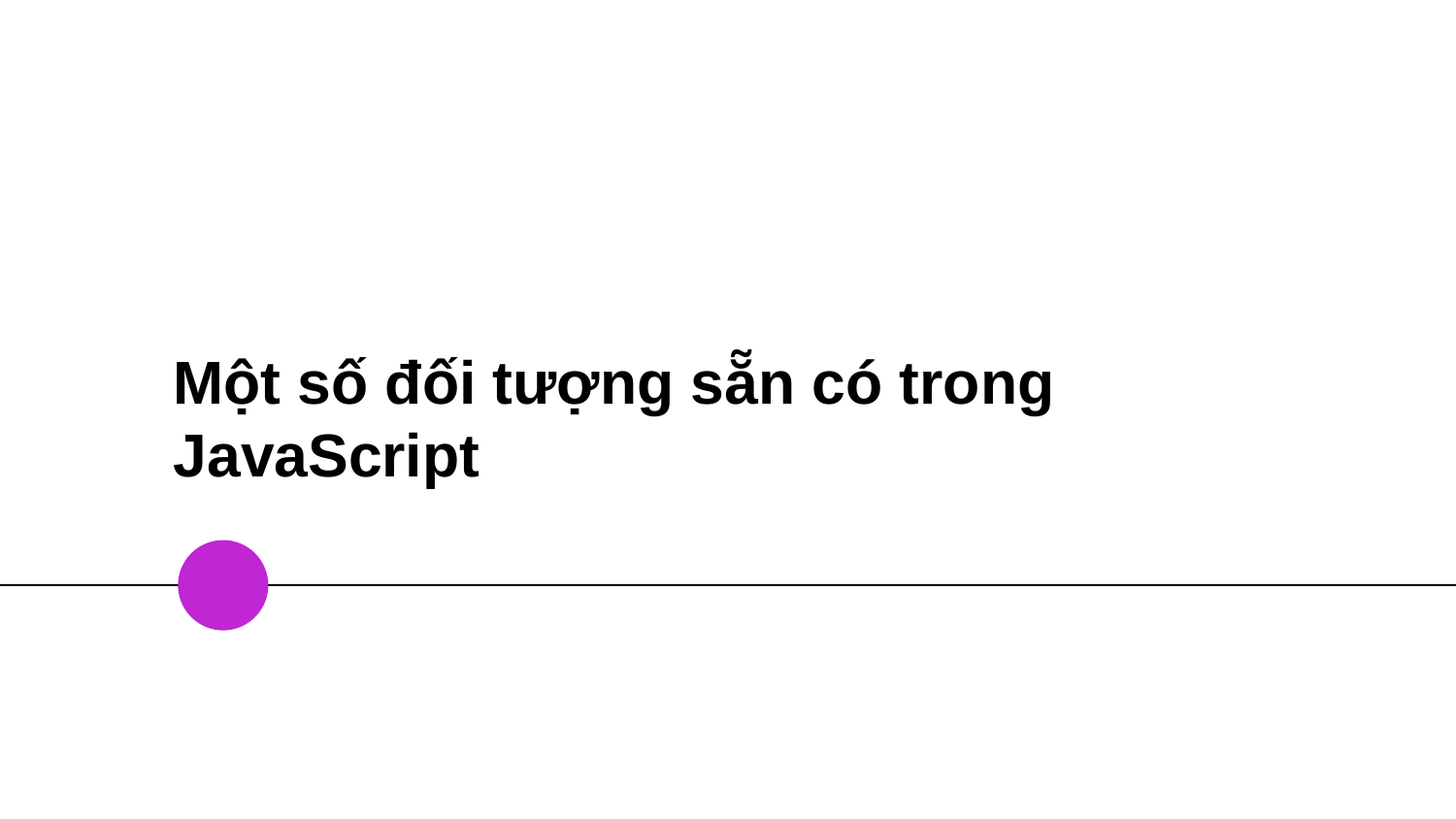

# Một số đối tượng sẵn có trong JavaScript